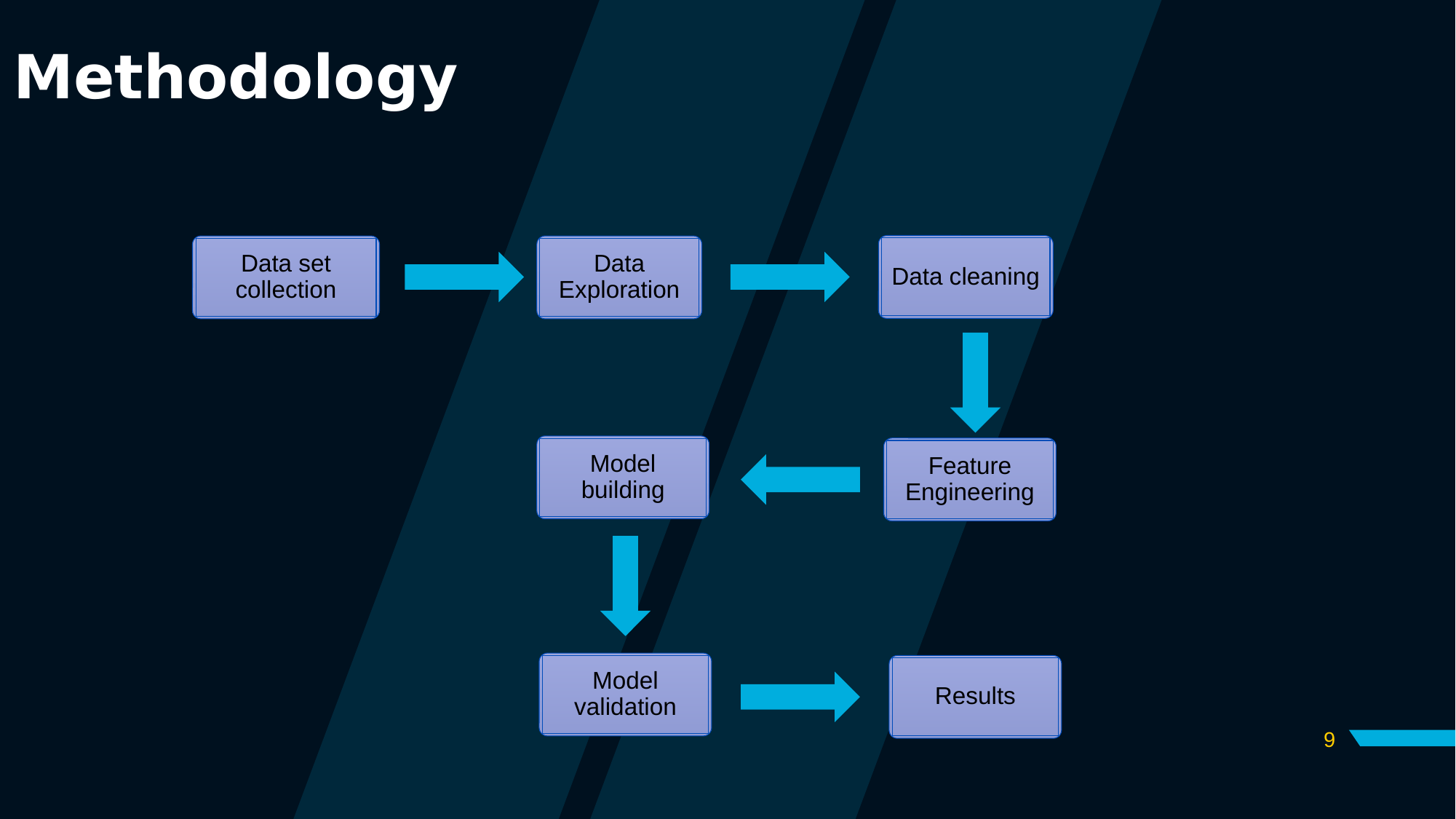

# Methodology

Data cleaning

Data set collection

Data Exploration

Model building

Feature Engineering

Model validation

Results

9